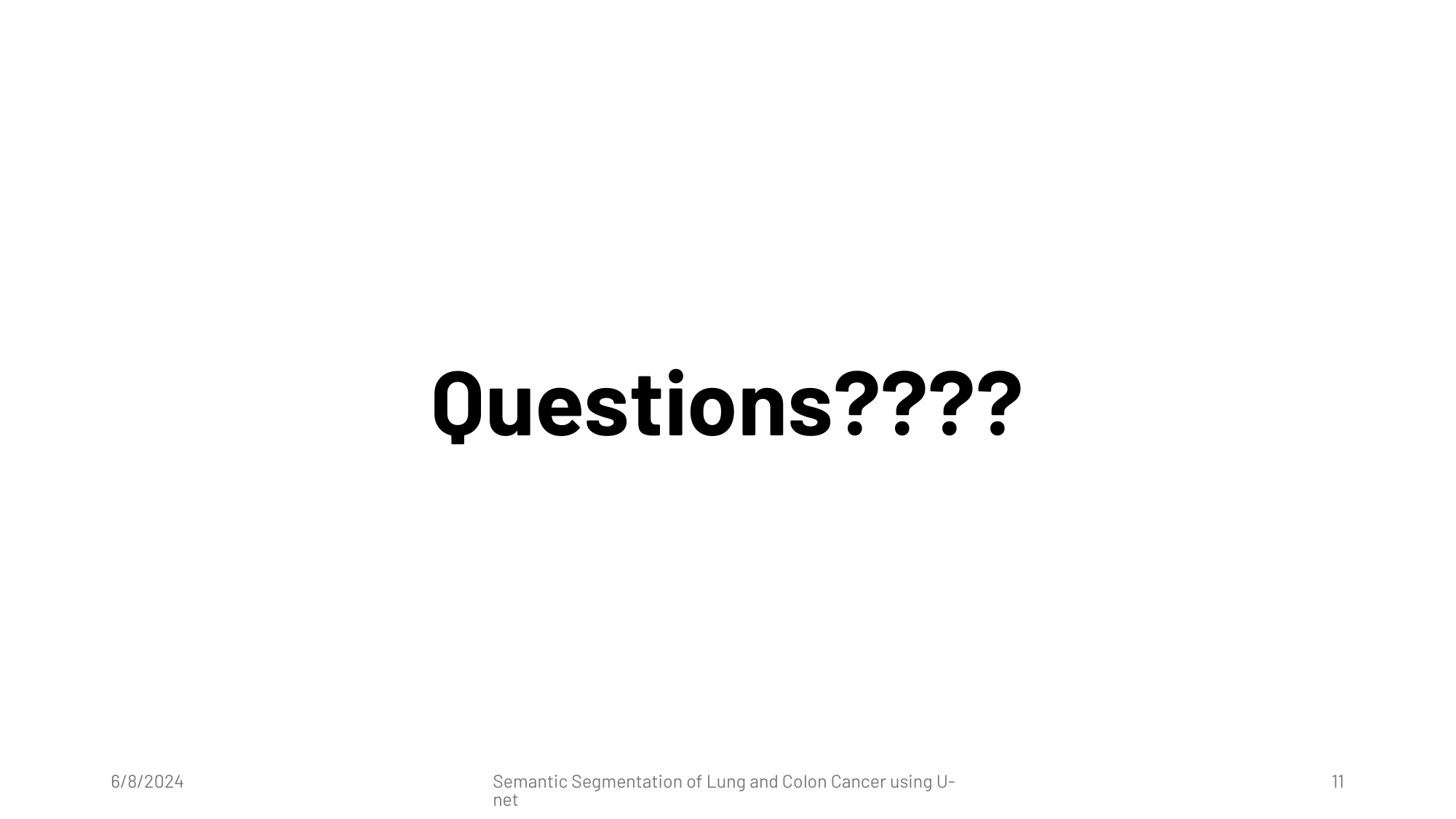

# Questions????

6/8/2024
Semantic Segmentation of Lung and Colon Cancer using U-net
11